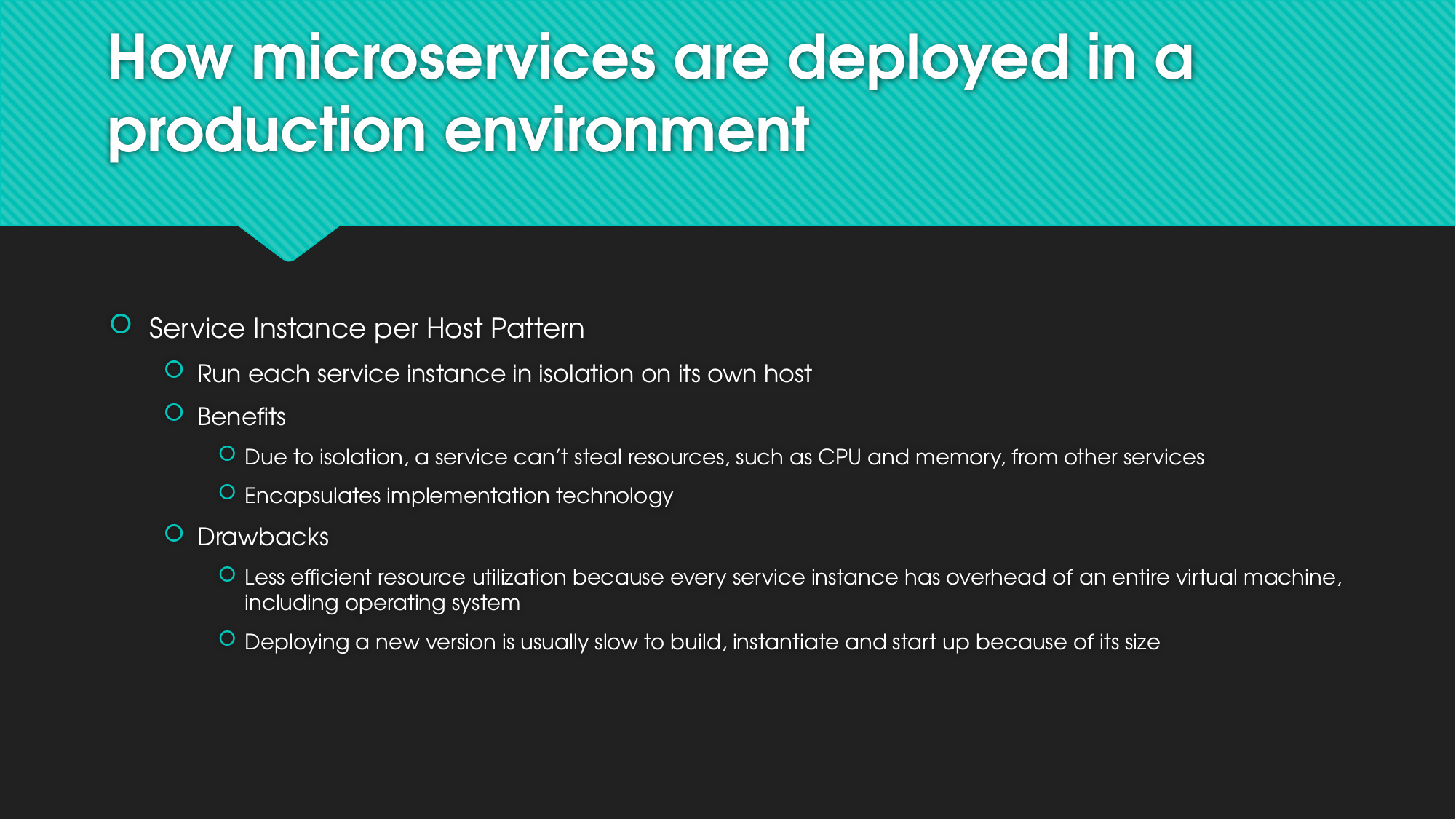

# How microservices are deployed in a production environment
Service Instance per Host Pattern
Run each service instance in isolation on its own host
Benefits
Due to isolation, a service can’t steal resources, such as CPU and memory, from other services
Encapsulates implementation technology
Drawbacks
Less efficient resource utilization because every service instance has overhead of an entire virtual machine, including operating system
Deploying a new version is usually slow to build, instantiate and start up because of its size